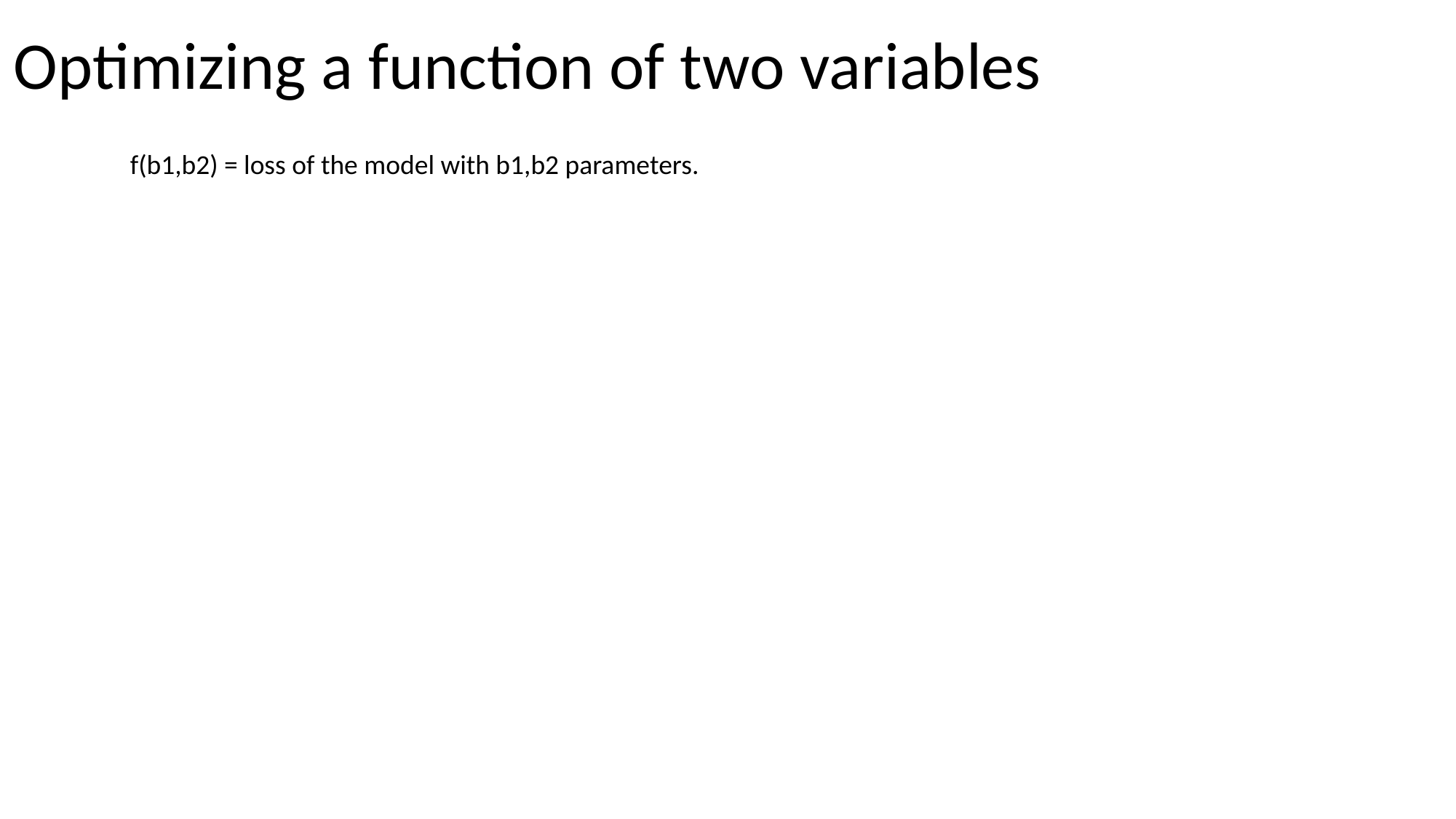

# Optimizing a function of two variables
f(b1,b2) = loss of the model with b1,b2 parameters.